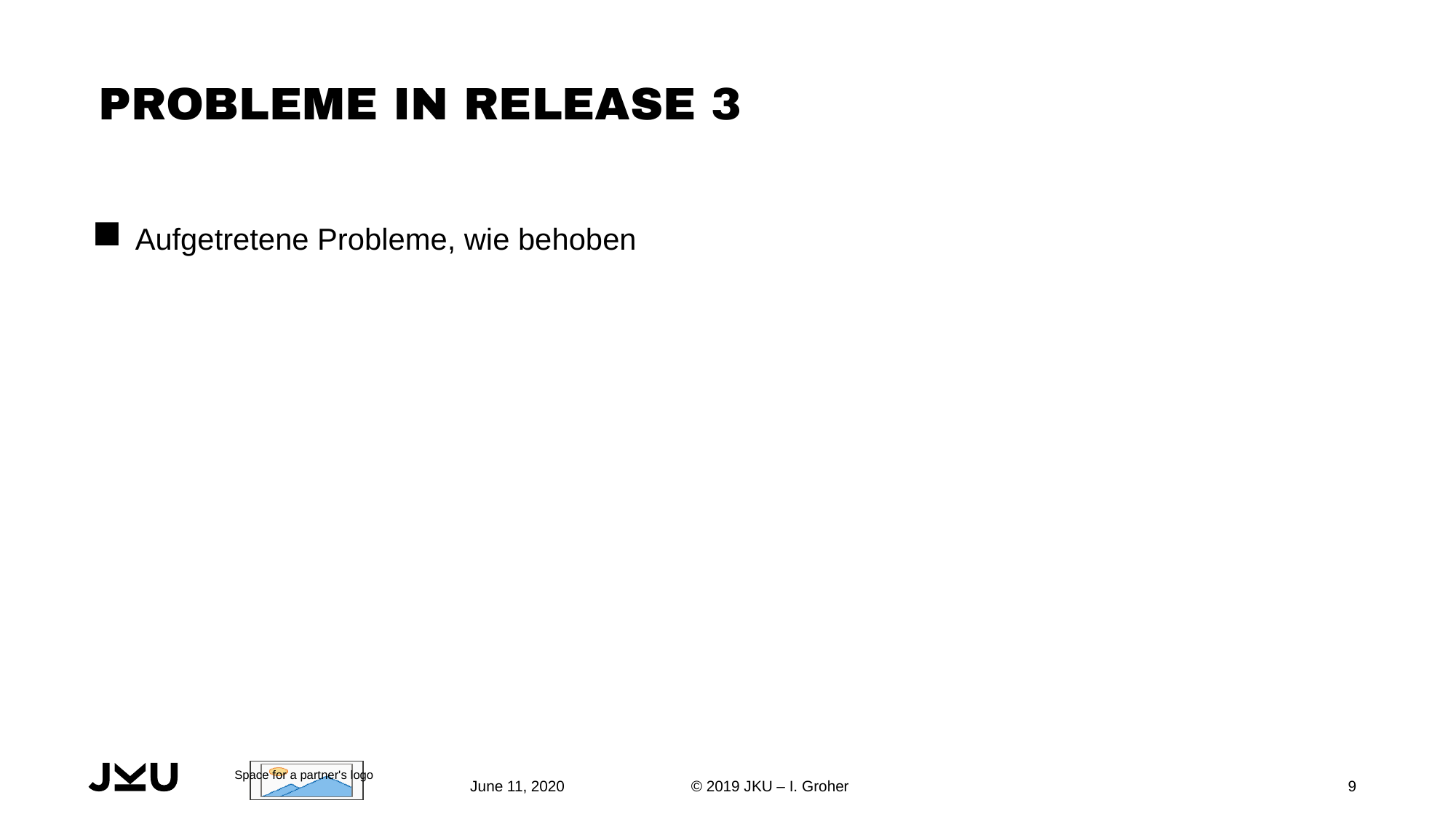

# probleme in release 3
Aufgetretene Probleme, wie behoben

June 11, 2020
© 2019 JKU – I. Groher
9